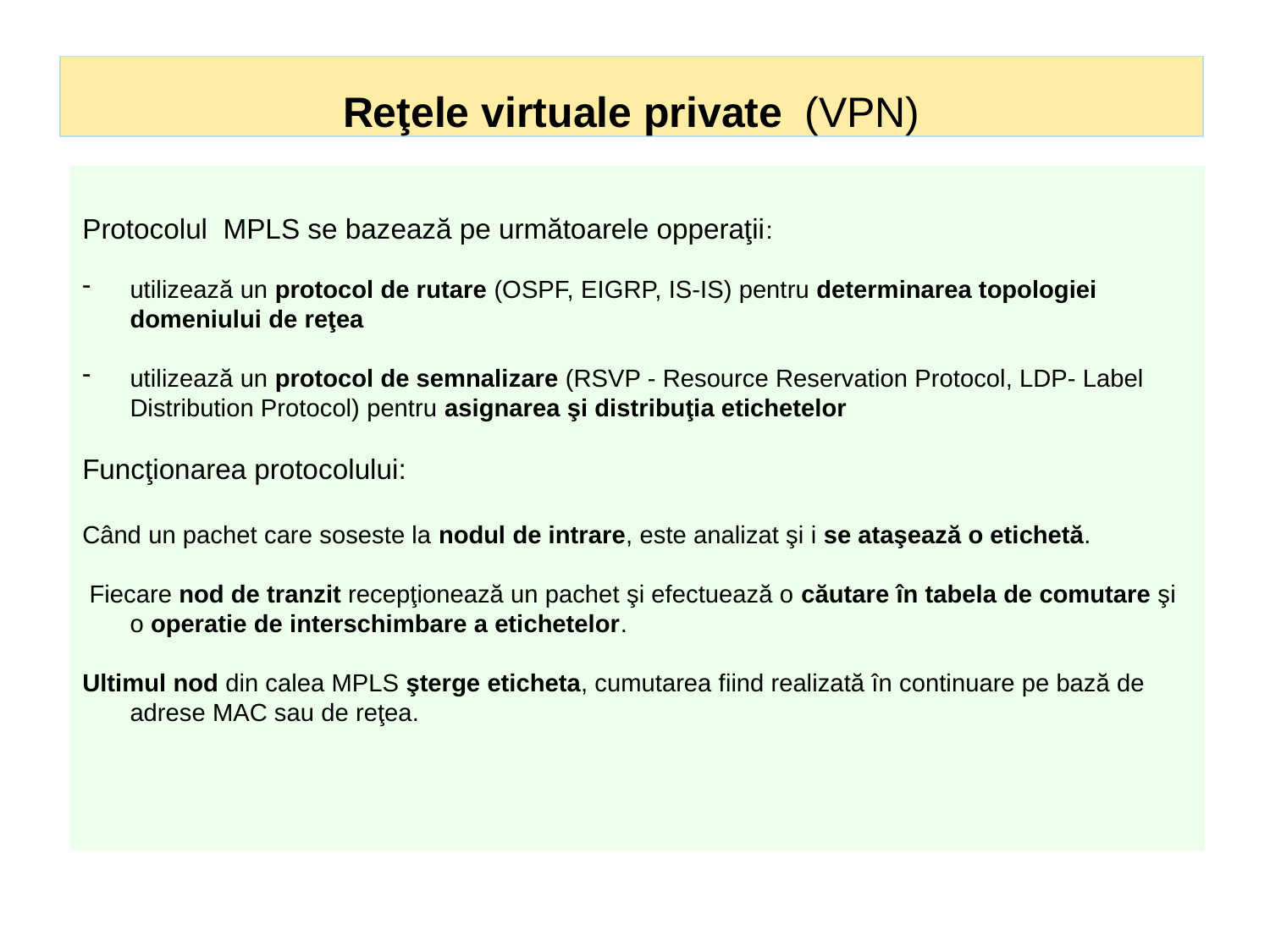

# Reţele virtuale private (VPN)

Protocolul  MPLS se bazează pe următoarele opperaţii:

utilizează un protocol de rutare (OSPF, EIGRP, IS-IS) pentru determinarea topologiei domeniului de reţea

utilizează un protocol de semnalizare (RSVP - Resource Reservation Protocol, LDP- Label Distribution Protocol) pentru asignarea şi distribuţia etichetelor

Funcţionarea protocolului:

Când un pachet care soseste la nodul de intrare, este analizat şi i se ataşează o etichetă.

 Fiecare nod de tranzit recepţionează un pachet şi efectuează o căutare în tabela de comutare şi o operatie de interschimbare a etichetelor.

Ultimul nod din calea MPLS şterge eticheta, cumutarea fiind realizată în continuare pe bază de adrese MAC sau de reţea.